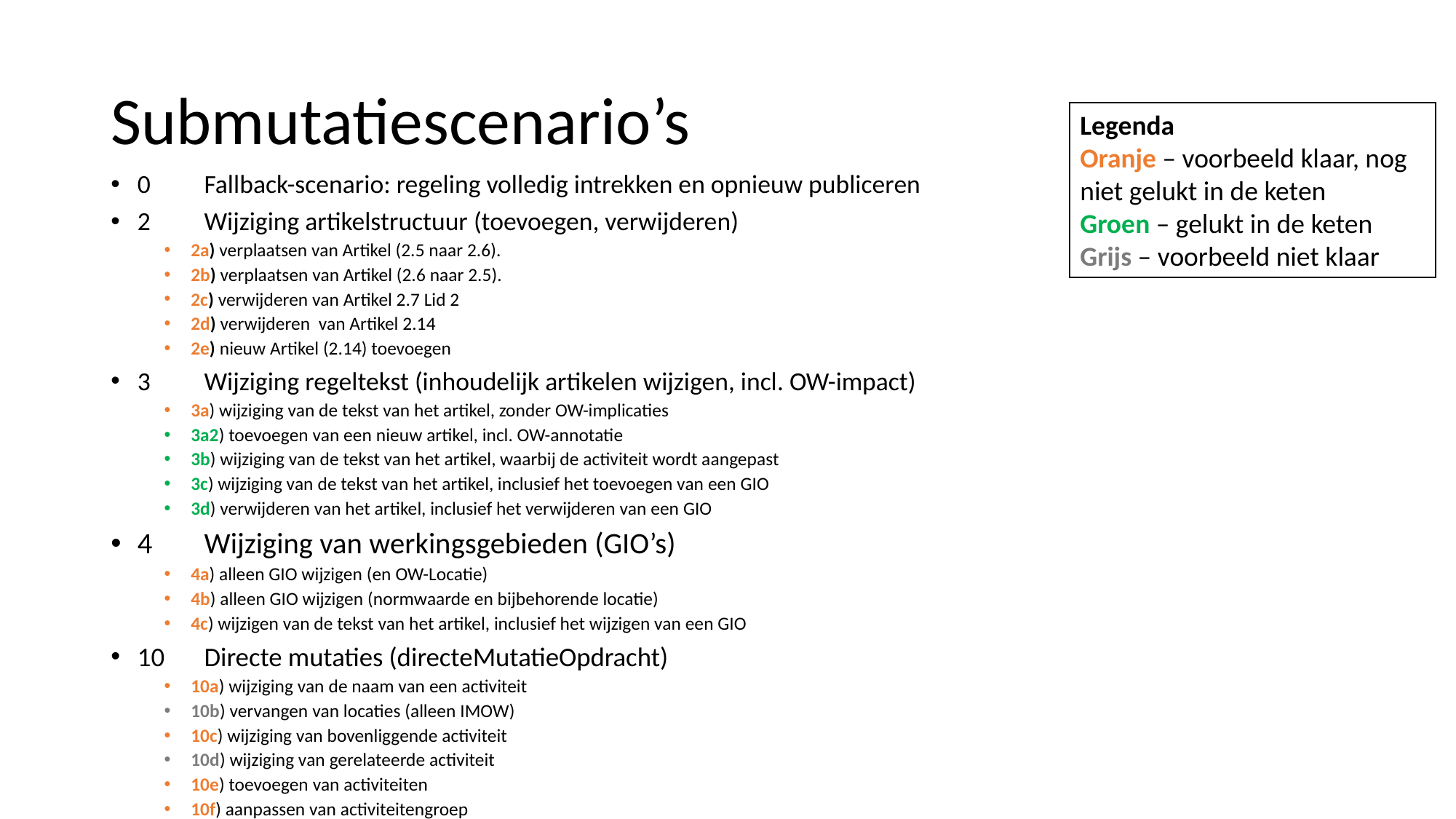

# Submutatiescenario’s
Legenda
Oranje – voorbeeld klaar, nog niet gelukt in de keten
Groen – gelukt in de keten
Grijs – voorbeeld niet klaar
0 	Fallback-scenario: regeling volledig intrekken en opnieuw publiceren
2	Wijziging artikelstructuur (toevoegen, verwijderen)
2a) verplaatsen van Artikel (2.5 naar 2.6).
2b) verplaatsen van Artikel (2.6 naar 2.5).
2c) verwijderen van Artikel 2.7 Lid 2
2d) verwijderen  van Artikel 2.14
2e) nieuw Artikel (2.14) toevoegen
3 	Wijziging regeltekst (inhoudelijk artikelen wijzigen, incl. OW-impact)
3a) wijziging van de tekst van het artikel, zonder OW-implicaties
3a2) toevoegen van een nieuw artikel, incl. OW-annotatie
3b) wijziging van de tekst van het artikel, waarbij de activiteit wordt aangepast
3c) wijziging van de tekst van het artikel, inclusief het toevoegen van een GIO
3d) verwijderen van het artikel, inclusief het verwijderen van een GIO
4	Wijziging van werkingsgebieden (GIO’s)
4a) alleen GIO wijzigen (en OW-Locatie)
4b) alleen GIO wijzigen (normwaarde en bijbehorende locatie)
4c) wijzigen van de tekst van het artikel, inclusief het wijzigen van een GIO
10	Directe mutaties (directeMutatieOpdracht)
10a) wijziging van de naam van een activiteit
10b) vervangen van locaties (alleen IMOW)
10c) wijziging van bovenliggende activiteit
10d) wijziging van gerelateerde activiteit
10e) toevoegen van activiteiten
10f) aanpassen van activiteitengroep